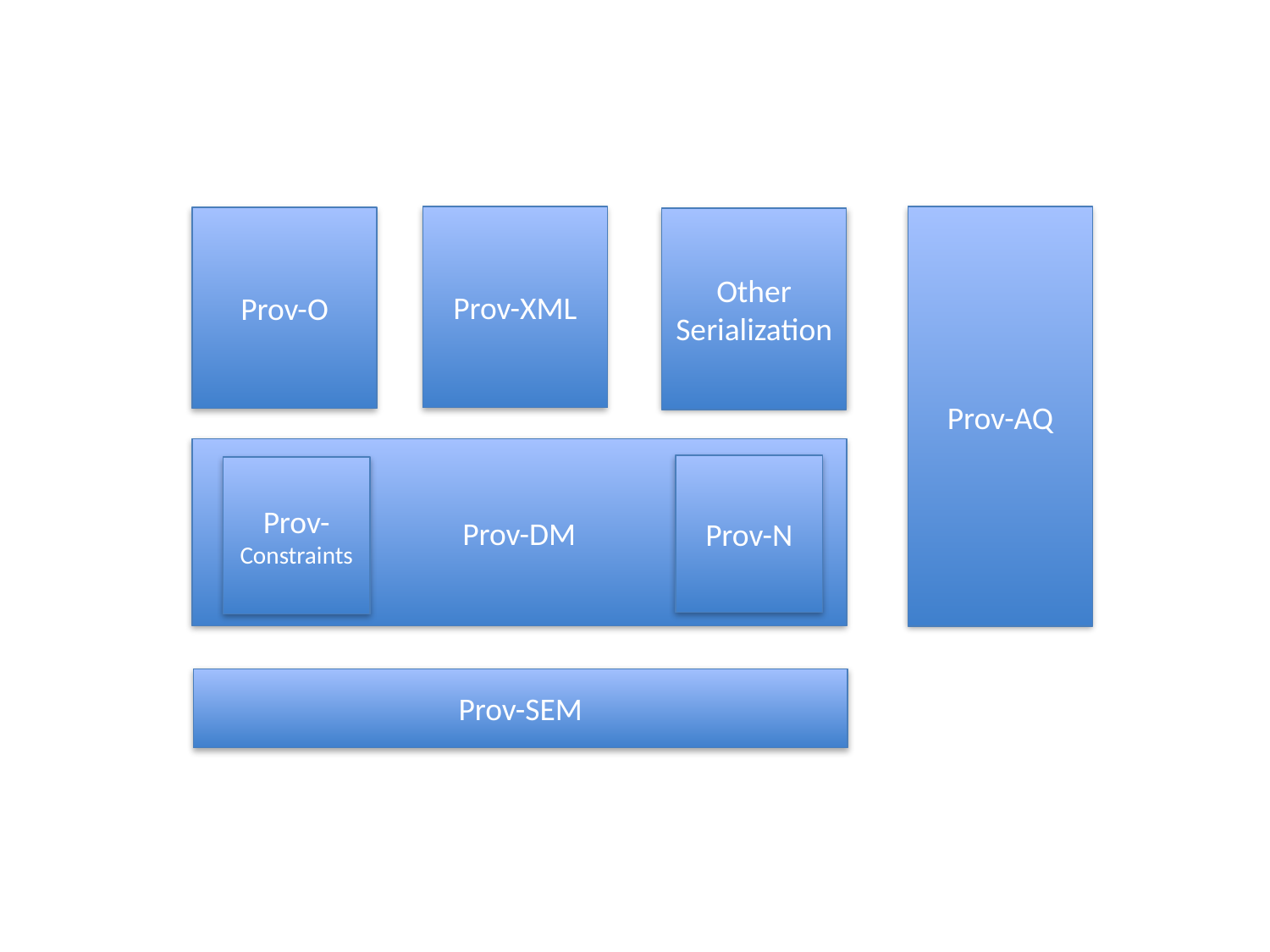

Prov-XML
Prov-AQ
Prov-O
Other
Serialization
Prov-DM
Prov-N
Prov-
Constraints
Prov-SEM